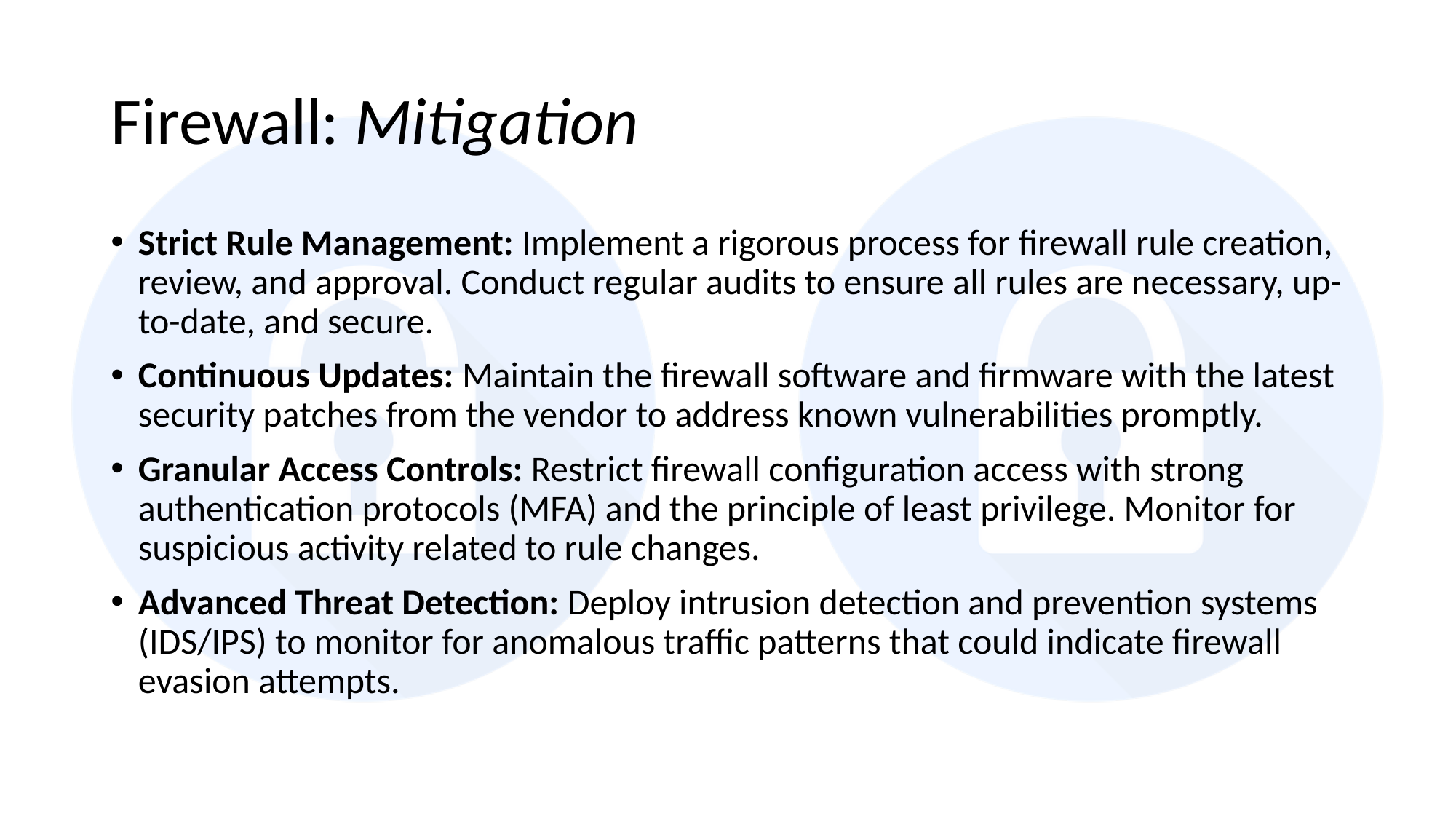

# Firewall: Mitigation
Strict Rule Management: Implement a rigorous process for firewall rule creation, review, and approval. Conduct regular audits to ensure all rules are necessary, up-to-date, and secure.
Continuous Updates: Maintain the firewall software and firmware with the latest security patches from the vendor to address known vulnerabilities promptly.
Granular Access Controls: Restrict firewall configuration access with strong authentication protocols (MFA) and the principle of least privilege. Monitor for suspicious activity related to rule changes.
Advanced Threat Detection: Deploy intrusion detection and prevention systems (IDS/IPS) to monitor for anomalous traffic patterns that could indicate firewall evasion attempts.